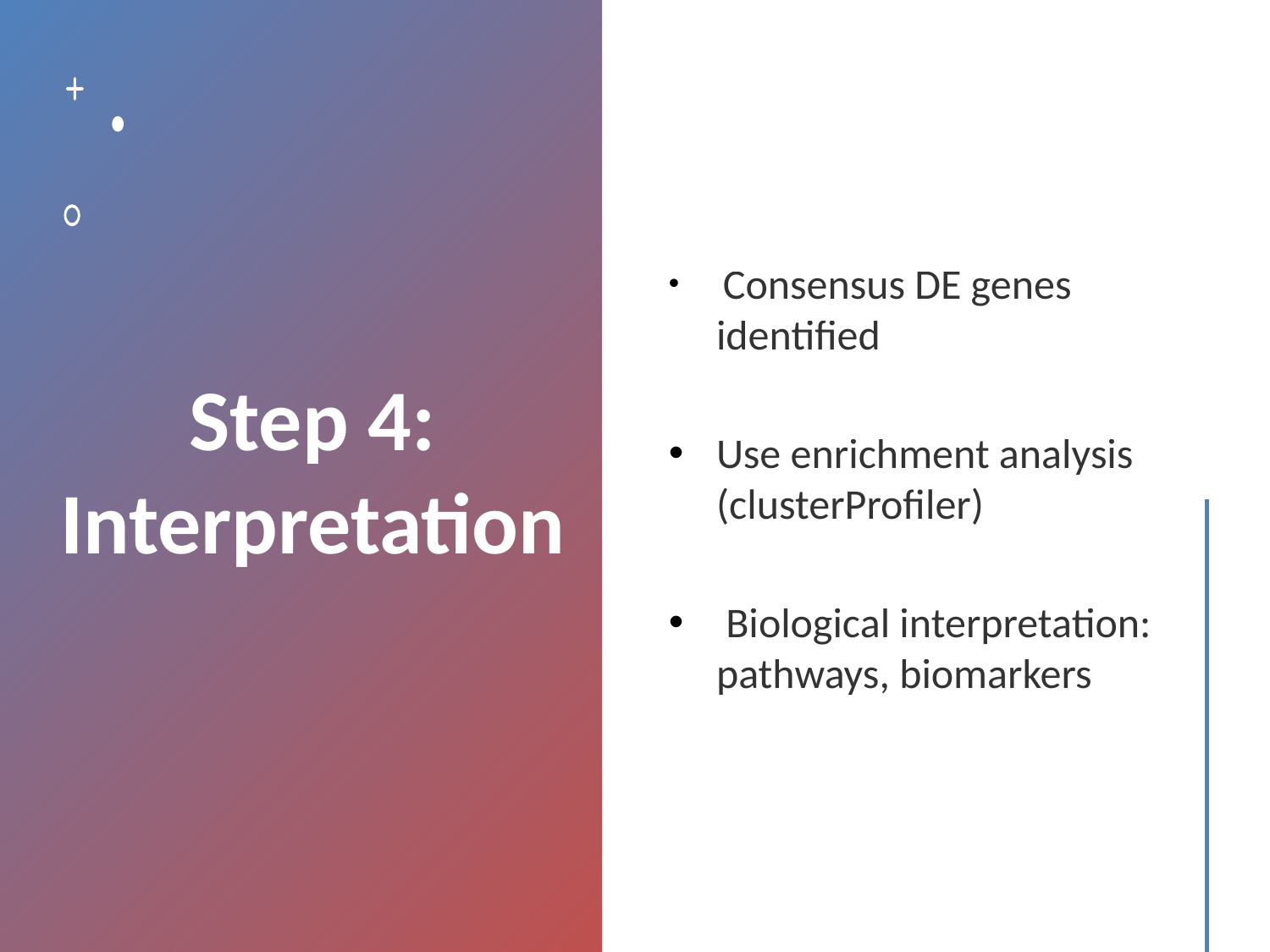

# Step 4: Interpretation
 Consensus DE genes identified

Use enrichment analysis (clusterProfiler)

 Biological interpretation: pathways, biomarkers